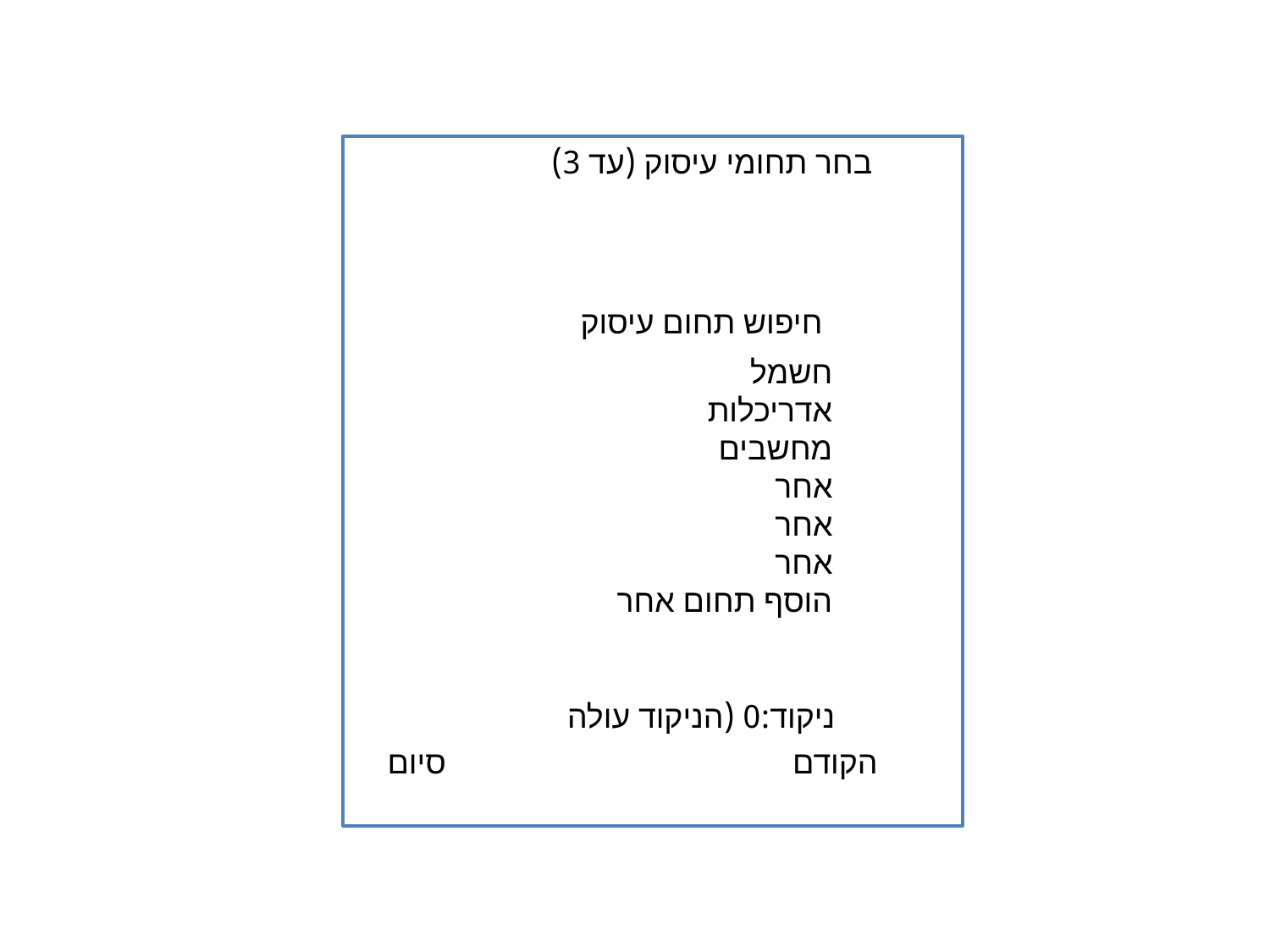

בחר תחומי עיסוק (עד 3)
חיפוש תחום עיסוק
חשמל
אדריכלות
מחשבים
אחר
אחר
אחר
הוסף תחום אחר
ניקוד:0 (הניקוד עולה
סיום
הקודם